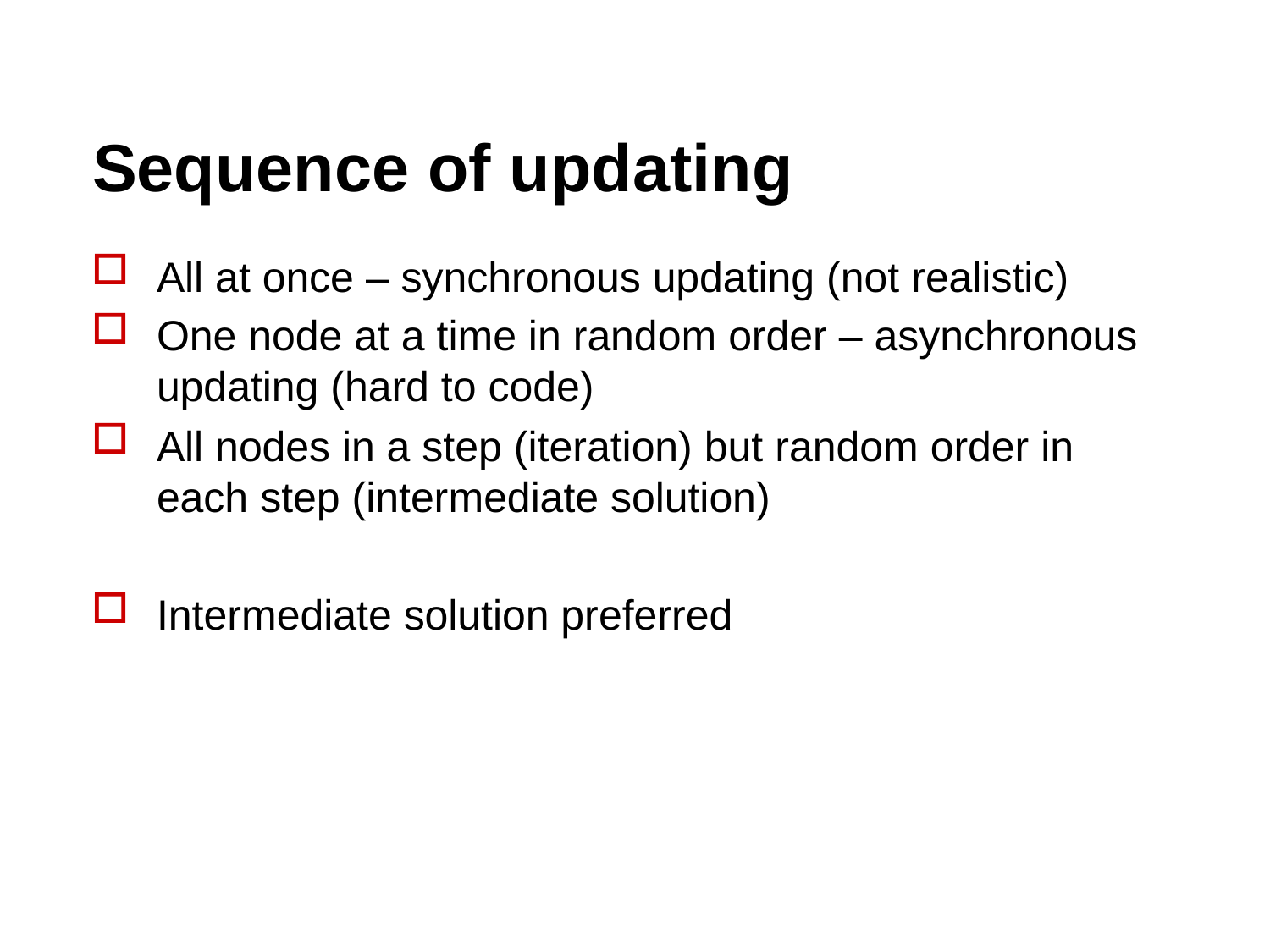

# Sequence of updating
All at once – synchronous updating (not realistic)
One node at a time in random order – asynchronous updating (hard to code)
All nodes in a step (iteration) but random order in each step (intermediate solution)

Intermediate solution preferred